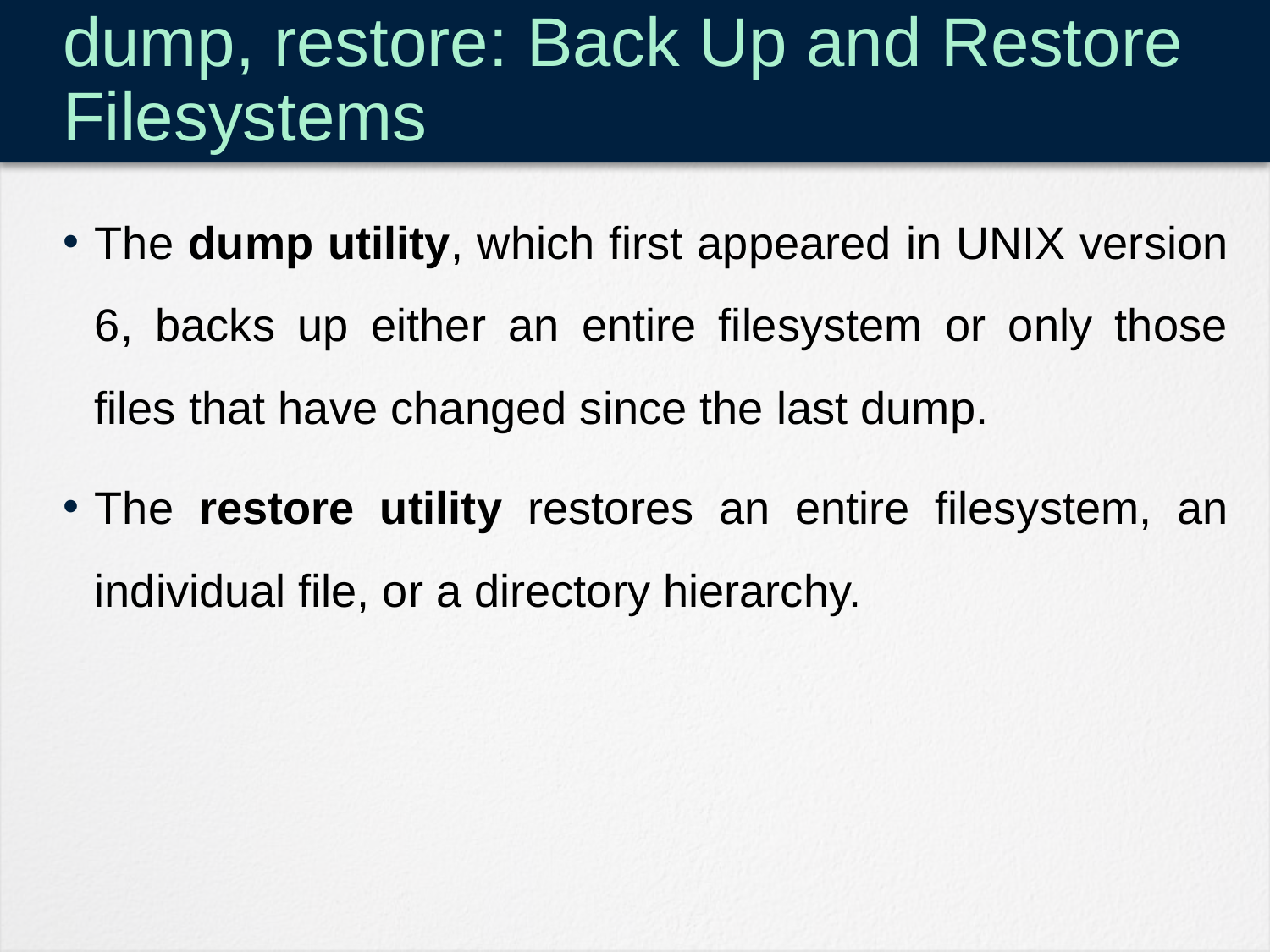

# dump, restore: Back Up and Restore Filesystems
The dump utility, which first appeared in UNIX version 6, backs up either an entire filesystem or only those files that have changed since the last dump.
The restore utility restores an entire filesystem, an individual file, or a directory hierarchy.